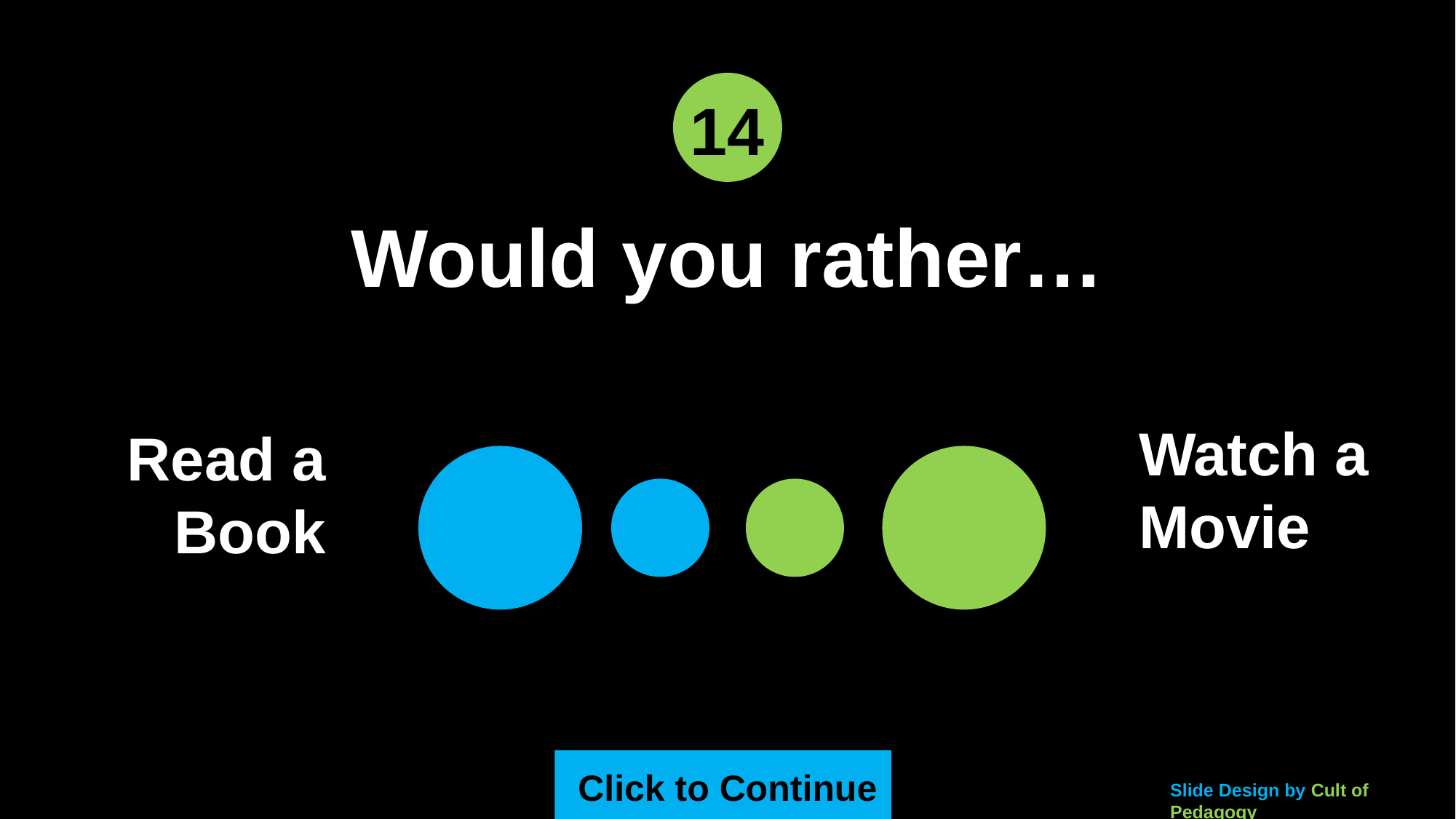

14
Would you rather…
Watch a Movie
Read a Book

Click to Continue